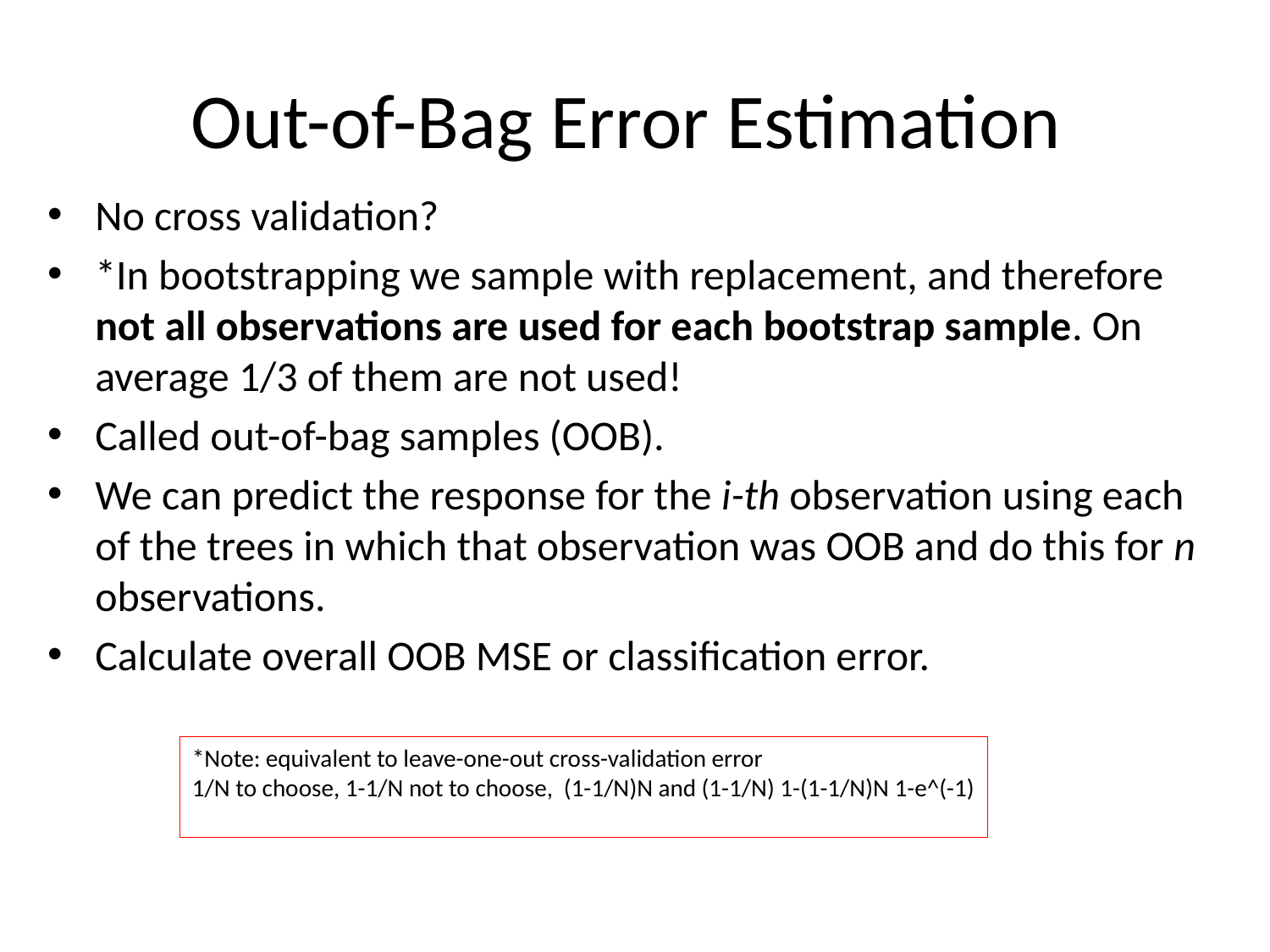

# Out-of-Bag Error Estimation
No cross validation?
*In bootstrapping we sample with replacement, and therefore not all observations are used for each bootstrap sample. On average 1/3 of them are not used!
Called out-of-bag samples (OOB).
We can predict the response for the i-th observation using each of the trees in which that observation was OOB and do this for n observations.
Calculate overall OOB MSE or classification error.
*Note: equivalent to leave-one-out cross-validation error
1/N to choose, 1-1/N not to choose,  (1-1/N)N and (1-1/N) 1-(1-1/N)N 1-e^(-1)